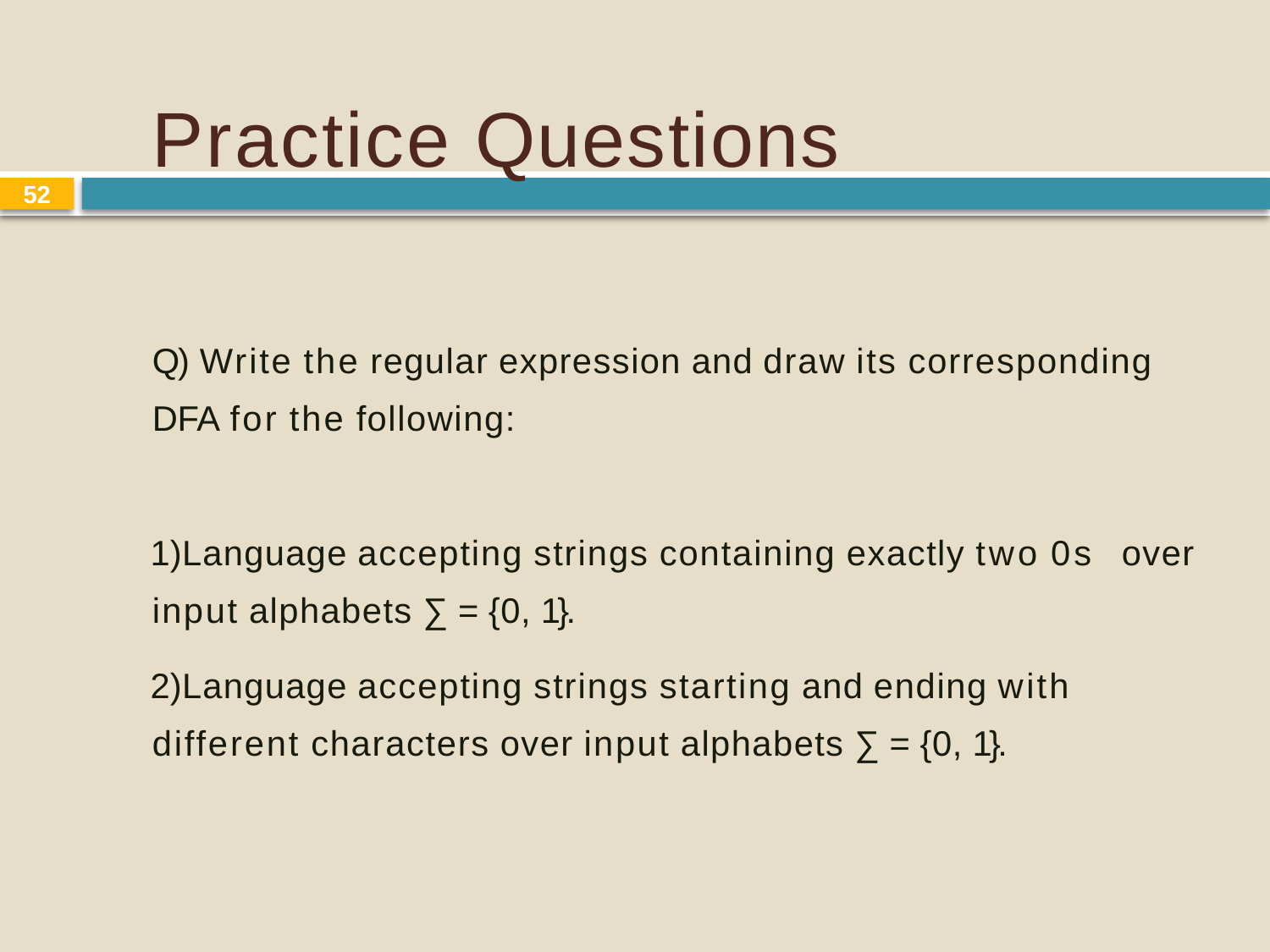

# Practice Questions
52
Q) Write the regular expression and draw its corresponding  DFA for the following:

Language accepting strings containing exactly two 0s  over input alphabets ∑ = {0, 1}.
Language accepting strings starting and ending with  different characters over input alphabets ∑ = {0, 1}.